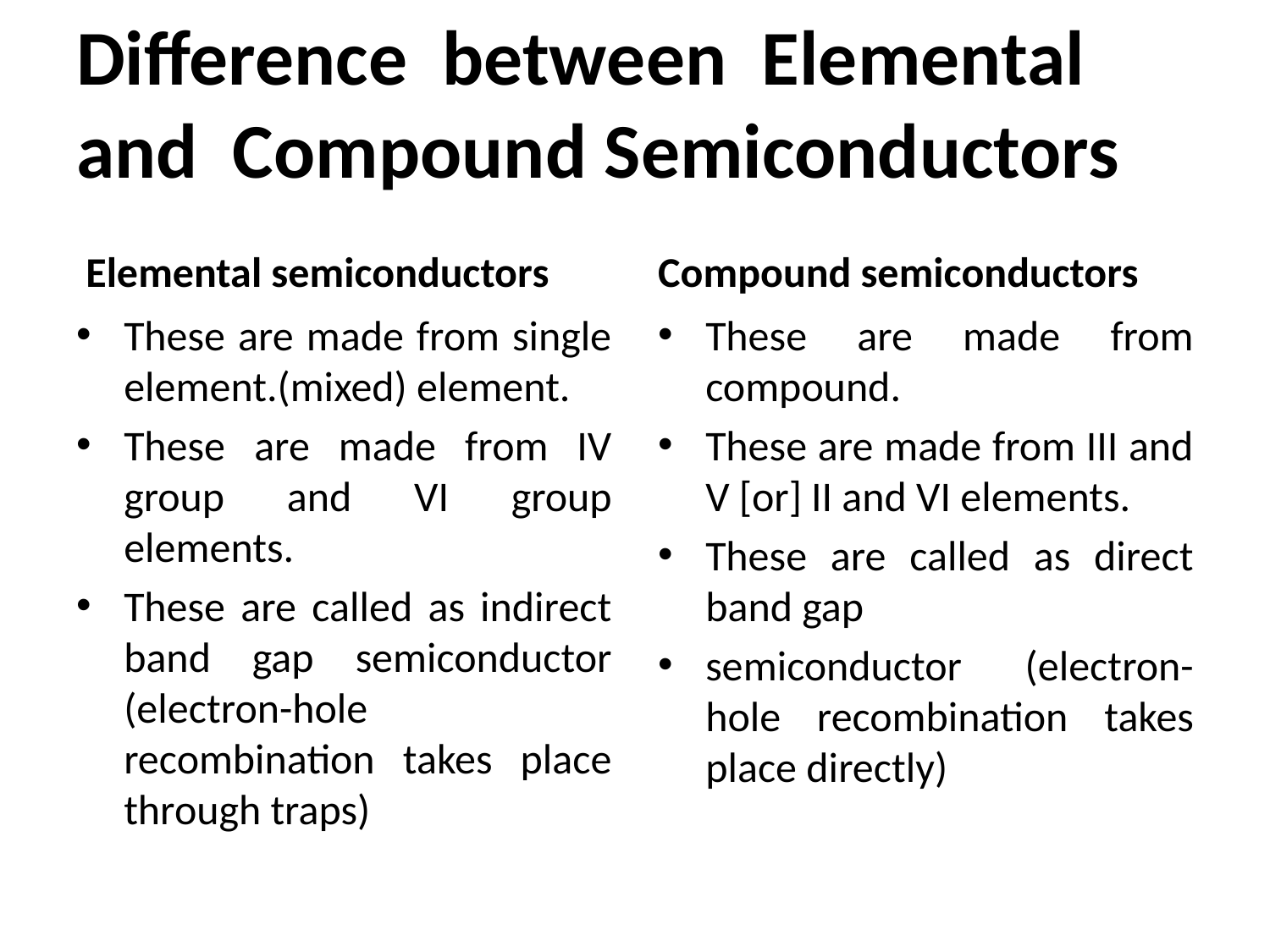

# Difference  between  Elemental   and  Compound Semiconductors
 Elemental semiconductors
Compound semiconductors
These are made from single element.(mixed) element.
These are made from IV group and VI group elements.
These are called as indirect band gap semiconductor (electron-hole recombination takes place through traps)
These are made from compound.
These are made from III and V [or] II and VI elements.
These are called as direct band gap
semiconductor (electron-hole recombination takes place directly)